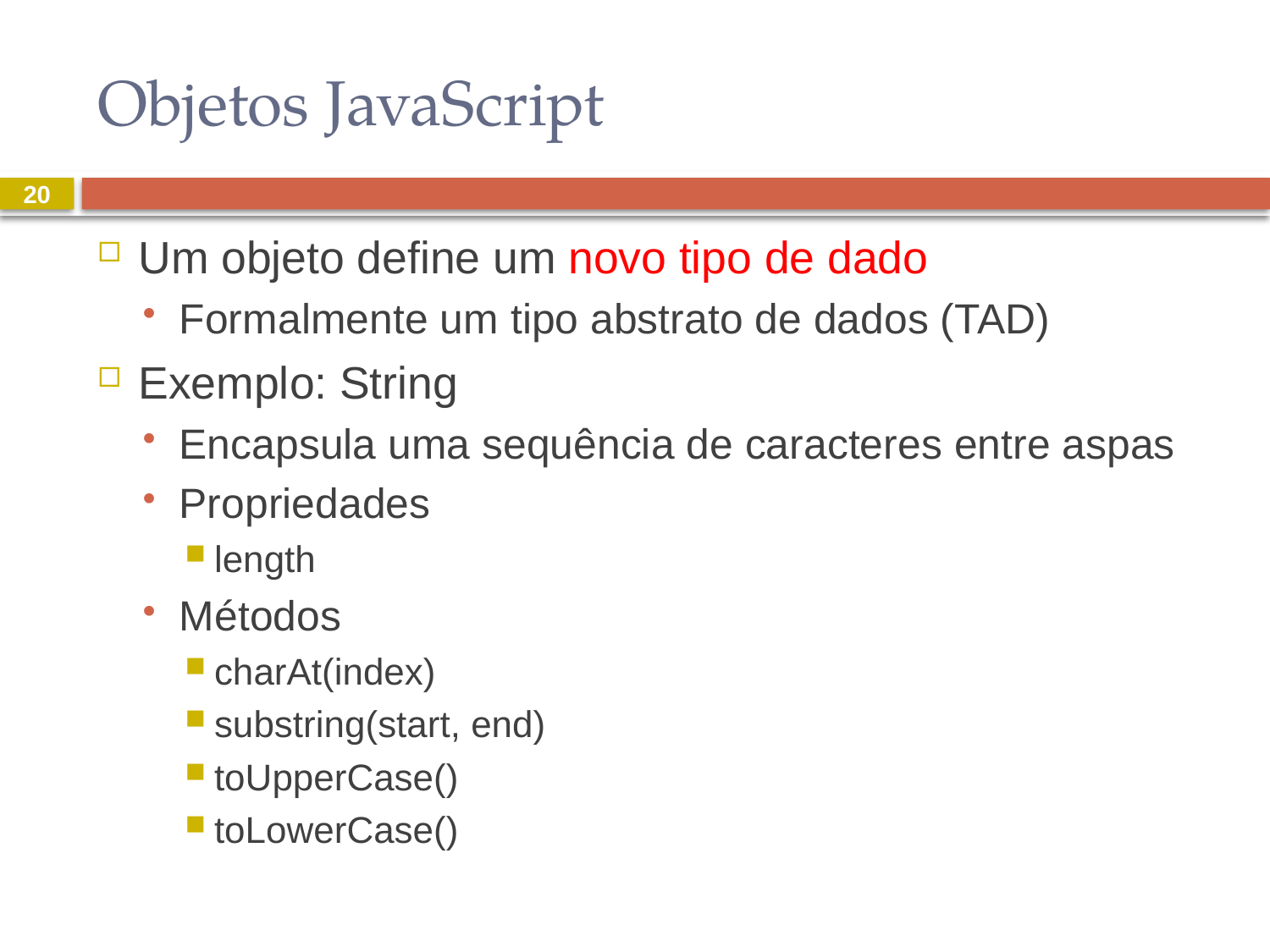

# Objetos JavaScript
20
Um objeto define um novo tipo de dado
Formalmente um tipo abstrato de dados (TAD)
Exemplo: String
Encapsula uma sequência de caracteres entre aspas
Propriedades
length
Métodos
charAt(index)
substring(start, end)
toUpperCase()
toLowerCase()